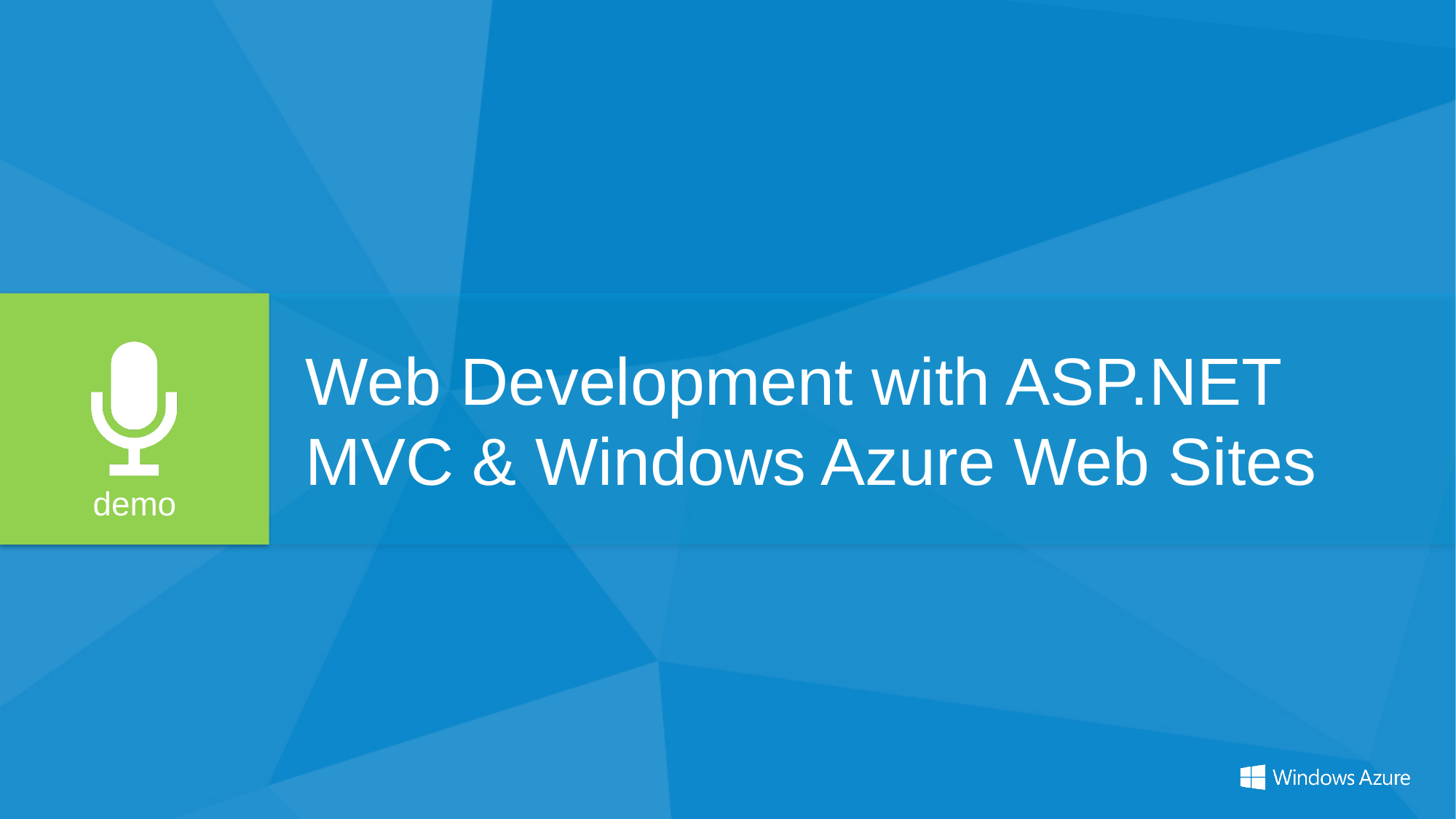

Web Development with ASP.NET MVC & Windows Azure Web Sites